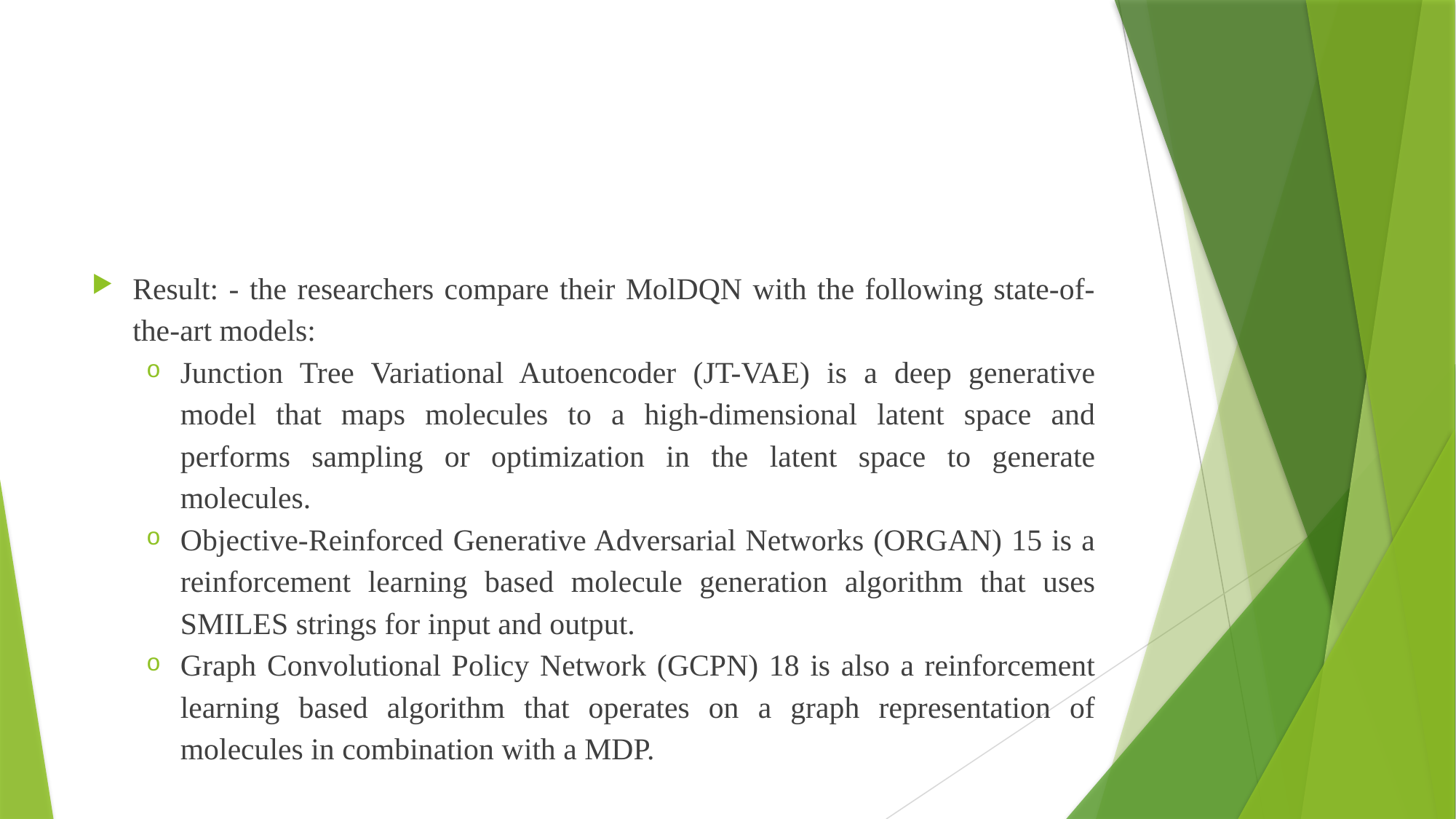

#
Result: - the researchers compare their MolDQN with the following state-of-the-art models:
Junction Tree Variational Autoencoder (JT-VAE) is a deep generative model that maps molecules to a high-dimensional latent space and performs sampling or optimization in the latent space to generate molecules.
Objective-Reinforced Generative Adversarial Networks (ORGAN) 15 is a reinforcement learning based molecule generation algorithm that uses SMILES strings for input and output.
Graph Convolutional Policy Network (GCPN) 18 is also a reinforcement learning based algorithm that operates on a graph representation of molecules in combination with a MDP.